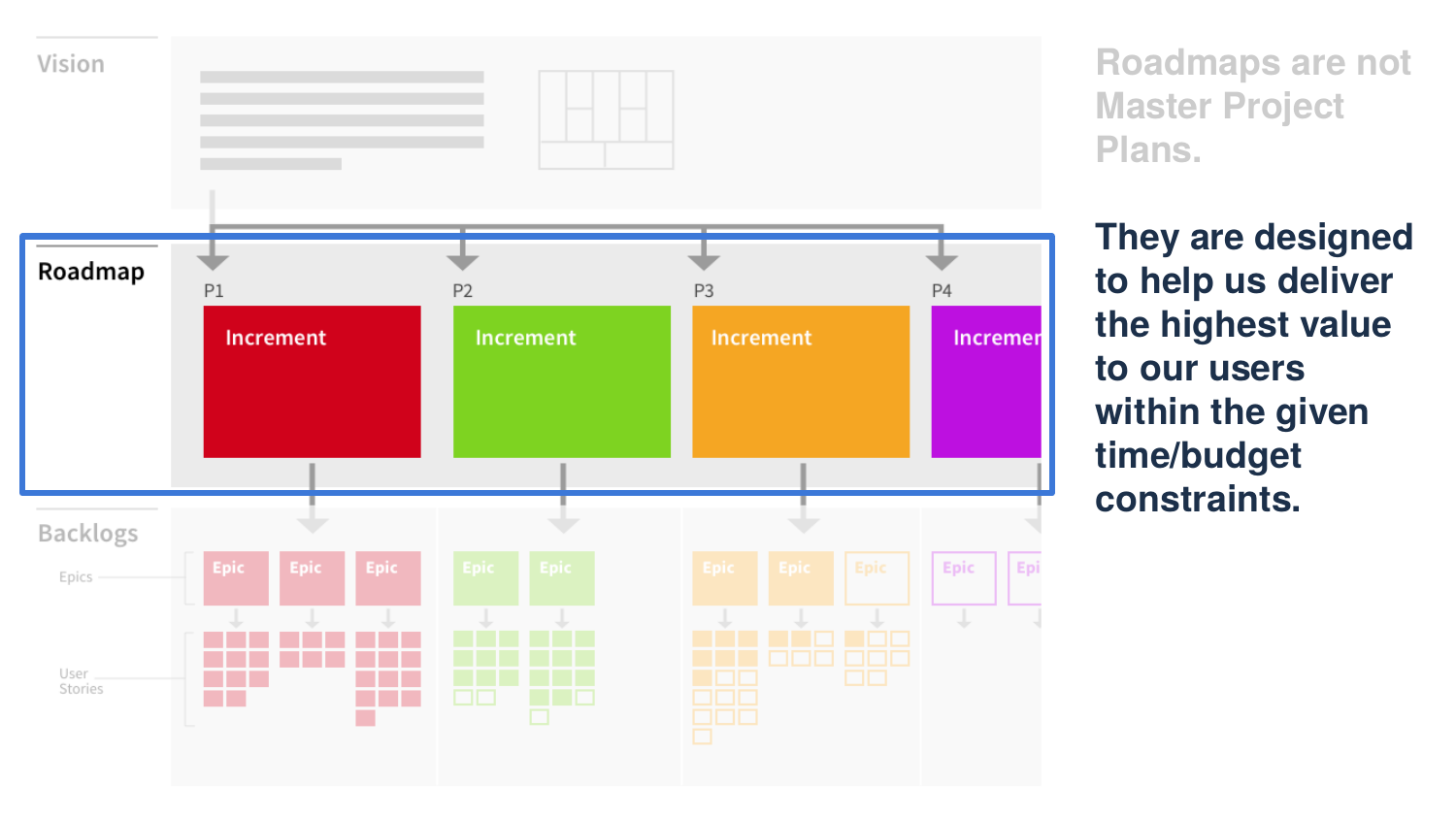

Roadmaps are not Master Project Plans.

They are designed to help us deliver the highest value to our users within the given time/budget constraints.